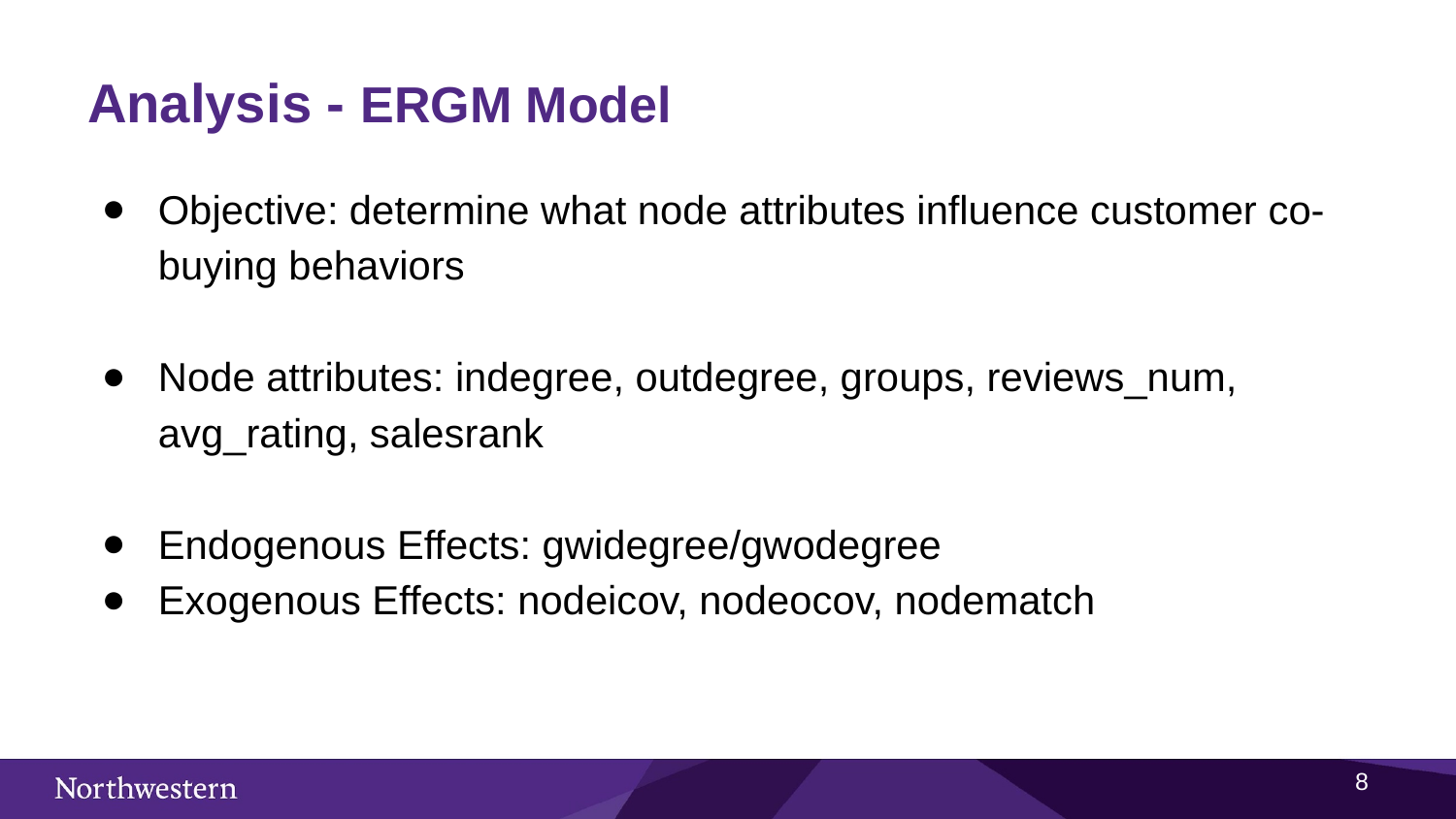

# Analysis - ERGM Model
Objective: determine what node attributes influence customer co-buying behaviors

Node attributes: indegree, outdegree, groups, reviews_num, avg_rating, salesrank

Endogenous Effects: gwidegree/gwodegree
Exogenous Effects: nodeicov, nodeocov, nodematch

8